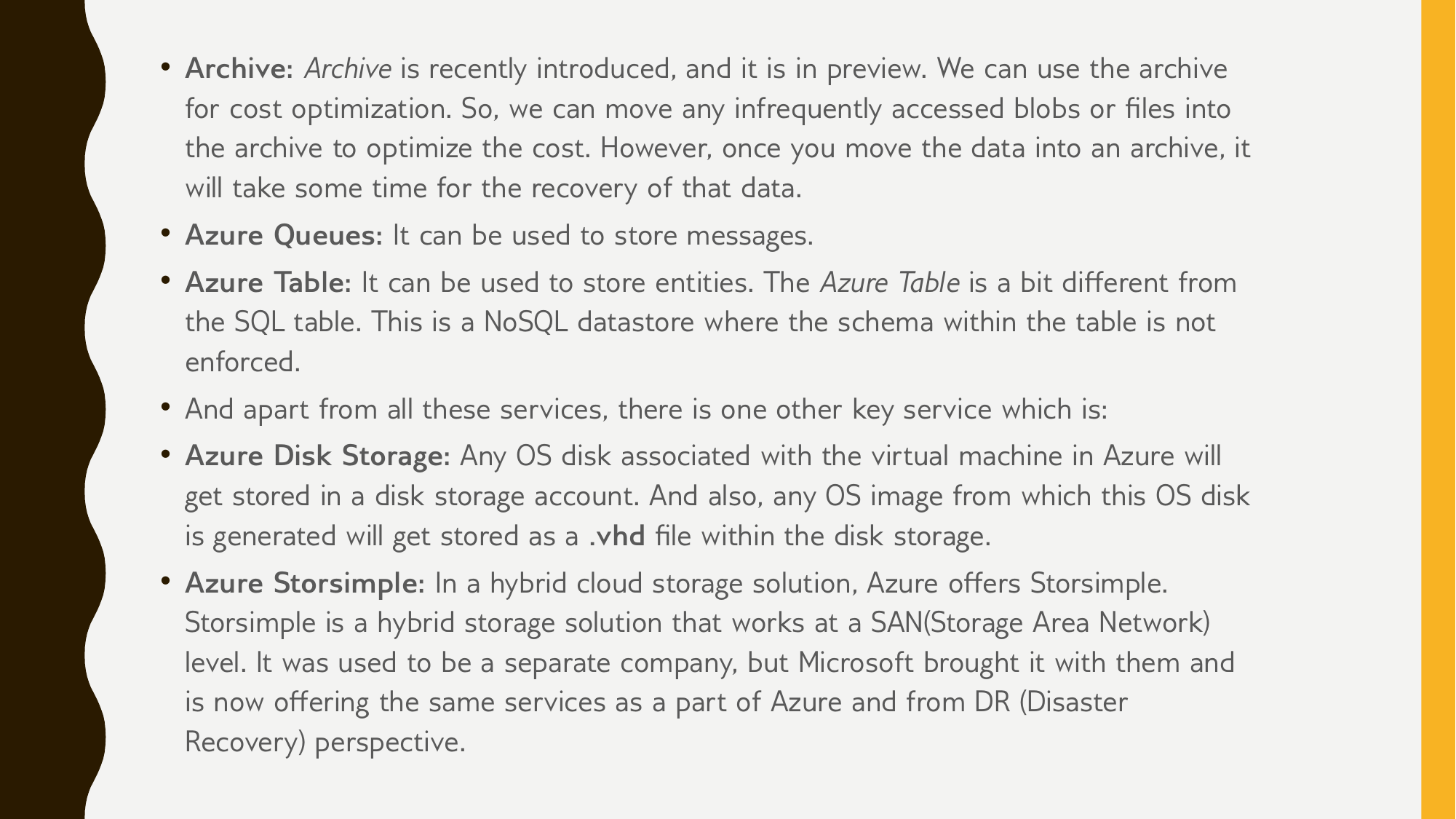

Archive: Archive is recently introduced, and it is in preview. We can use the archive for cost optimization. So, we can move any infrequently accessed blobs or files into the archive to optimize the cost. However, once you move the data into an archive, it will take some time for the recovery of that data.
Azure Queues: It can be used to store messages.
Azure Table: It can be used to store entities. The Azure Table is a bit different from the SQL table. This is a NoSQL datastore where the schema within the table is not enforced.
And apart from all these services, there is one other key service which is:
Azure Disk Storage: Any OS disk associated with the virtual machine in Azure will get stored in a disk storage account. And also, any OS image from which this OS disk is generated will get stored as a .vhd file within the disk storage.
Azure Storsimple: In a hybrid cloud storage solution, Azure offers Storsimple. Storsimple is a hybrid storage solution that works at a SAN(Storage Area Network) level. It was used to be a separate company, but Microsoft brought it with them and is now offering the same services as a part of Azure and from DR (Disaster Recovery) perspective.